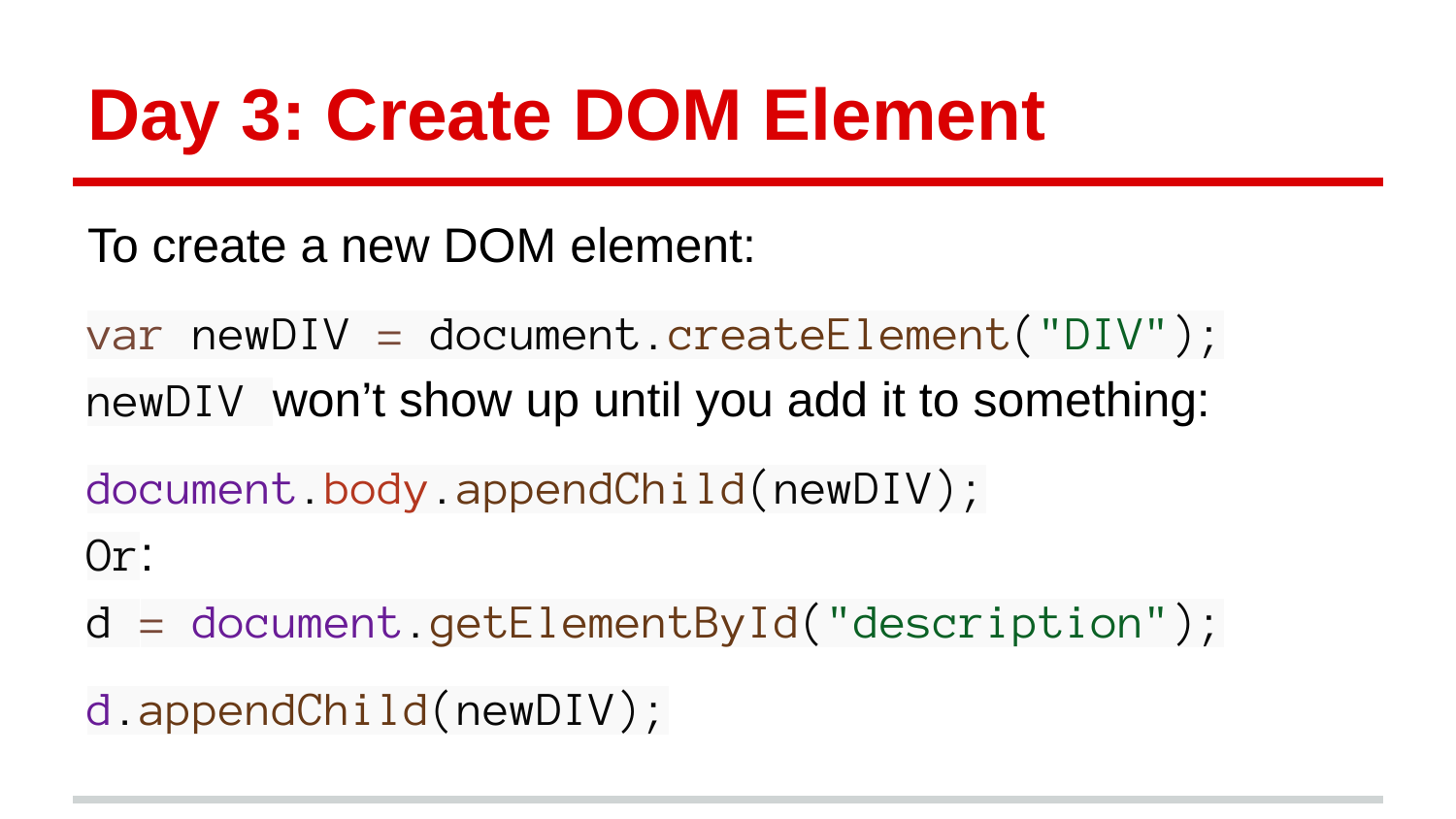

# Day 3: Create DOM Element
To create a new DOM element:
var newDIV = document.createElement("DIV");
newDIV won’t show up until you add it to something:
document.body.appendChild(newDIV);
Or:
d = document.getElementById("description");
d.appendChild(newDIV);